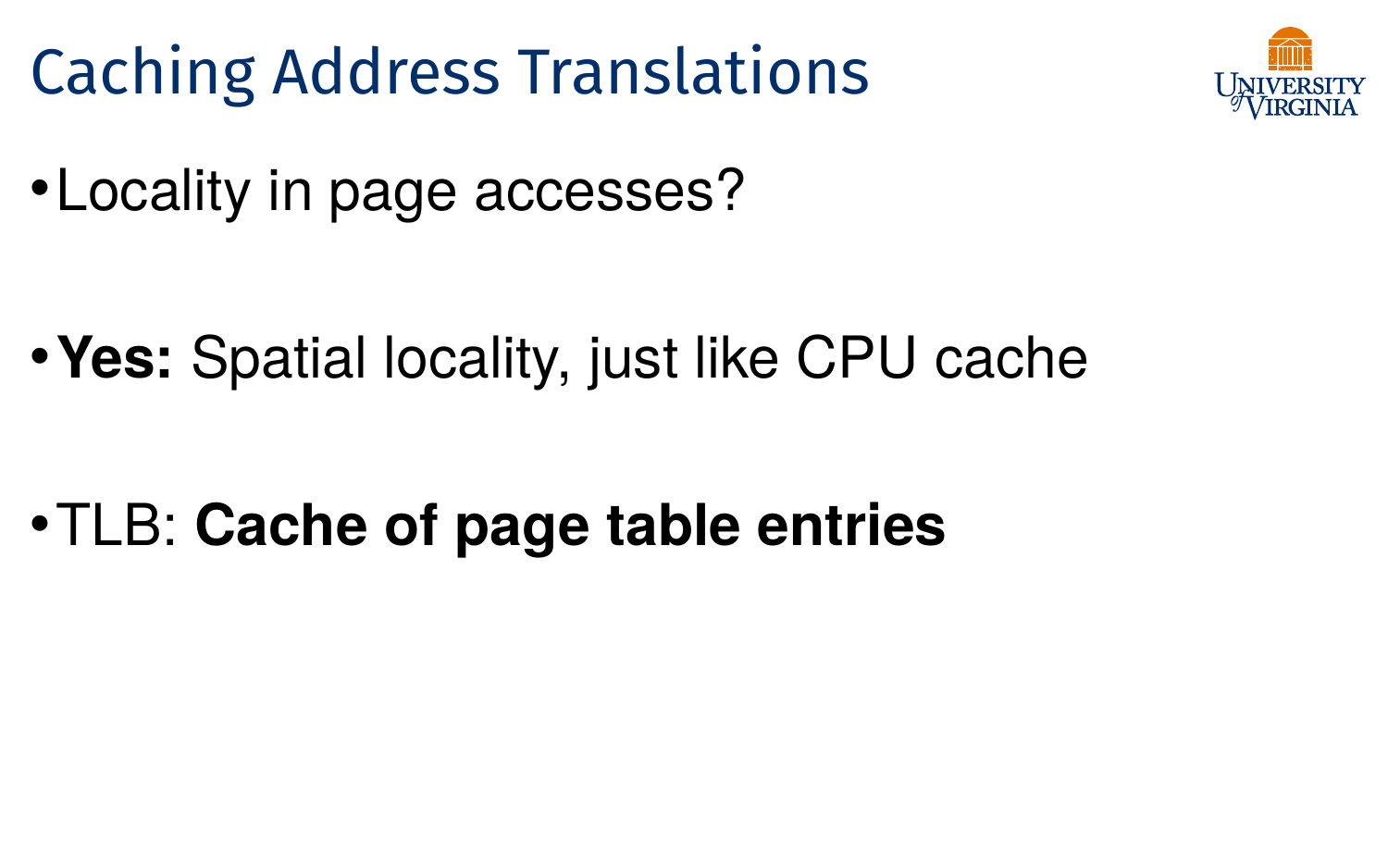

# Caching Address Translations
Locality in page accesses?

Yes: Spatial locality, just like CPU cache

TLB: Cache of page table entries